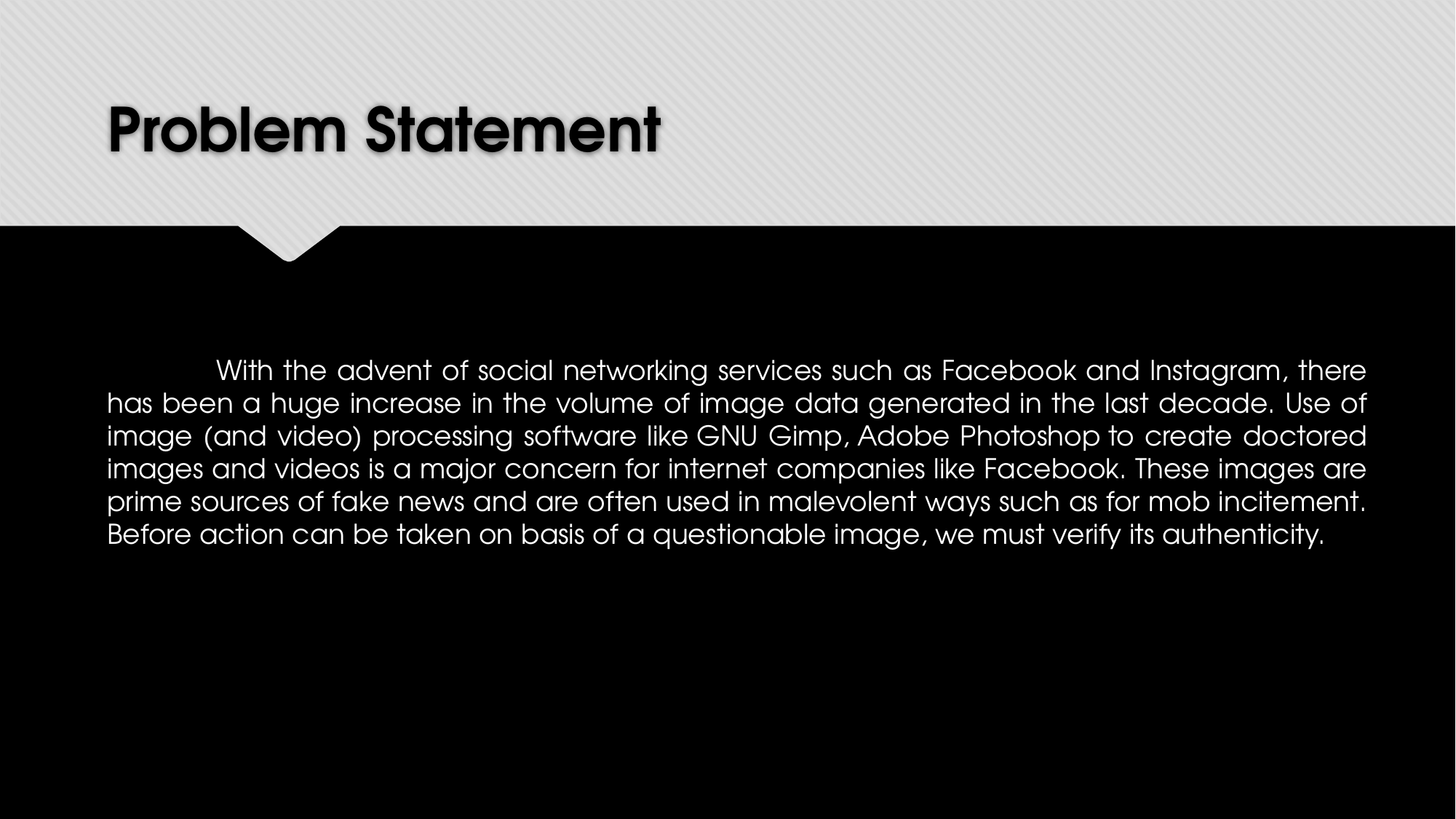

# Problem Statement
	With the advent of social networking services such as Facebook and Instagram, there has been a huge increase in the volume of image data generated in the last decade. Use of image (and video) processing software like GNU Gimp, Adobe Photoshop to create doctored images and videos is a major concern for internet companies like Facebook. These images are prime sources of fake news and are often used in malevolent ways such as for mob incitement. Before action can be taken on basis of a questionable image, we must verify its authenticity.